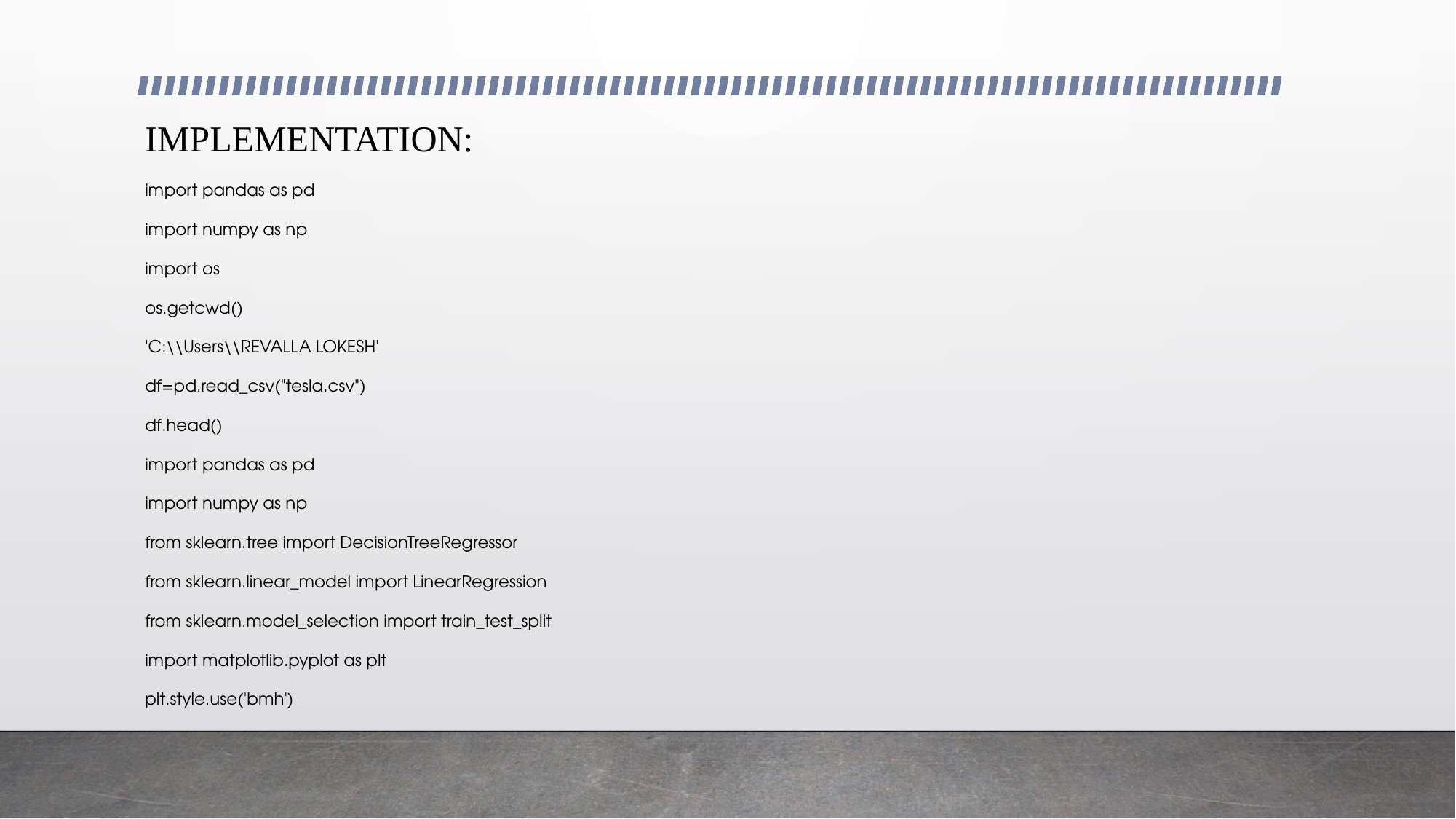

# IMPLEMENTATION:
import pandas as pd
import numpy as np
import os
os.getcwd()
'C:\\Users\\REVALLA LOKESH'
df=pd.read_csv("tesla.csv")
df.head()
import pandas as pd
import numpy as np
from sklearn.tree import DecisionTreeRegressor
from sklearn.linear_model import LinearRegression
from sklearn.model_selection import train_test_split
import matplotlib.pyplot as plt
plt.style.use('bmh')